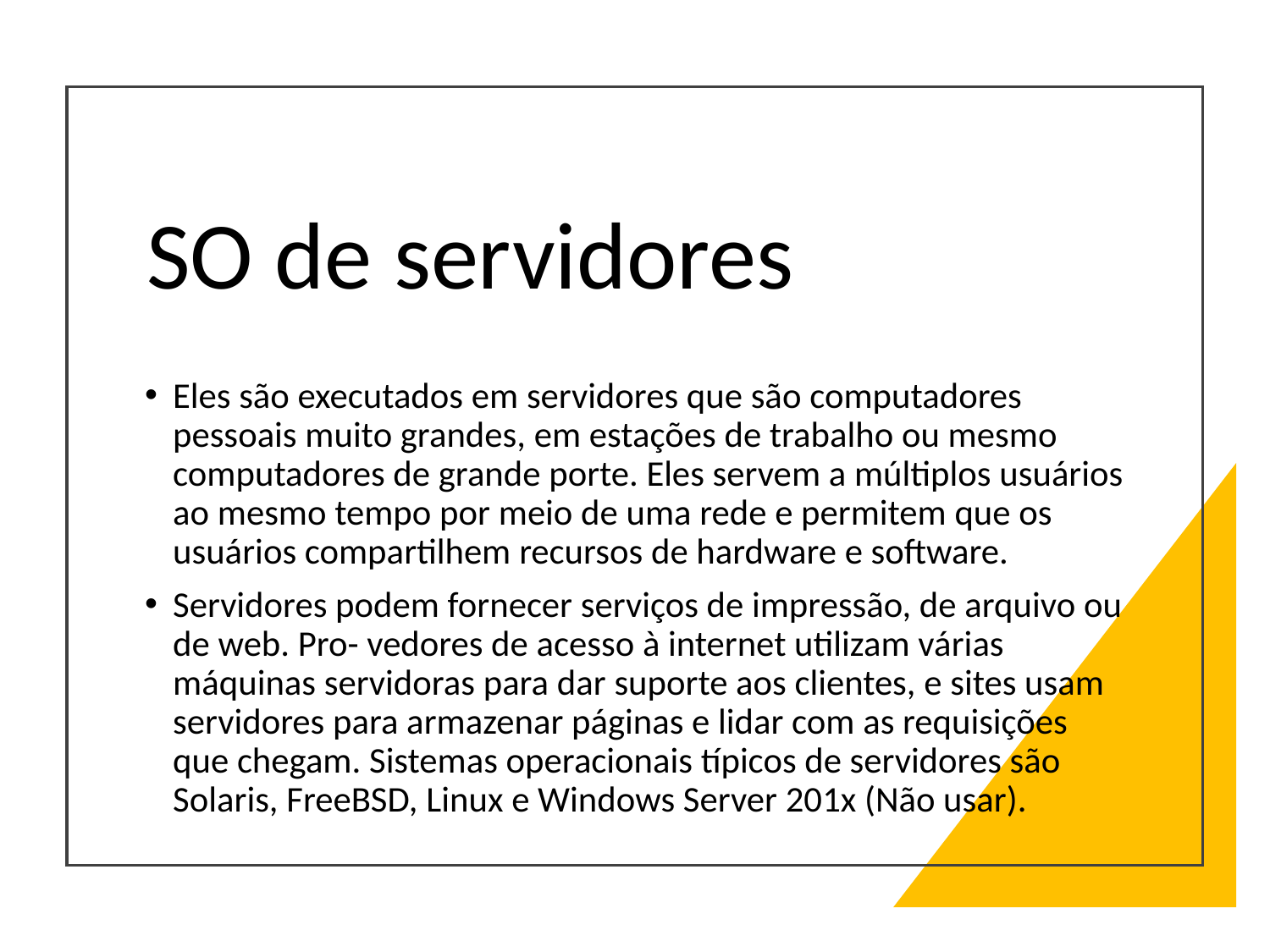

# SO de servidores
Eles são executados em servidores que são computadores pessoais muito grandes, em estações de trabalho ou mesmo computadores de grande porte. Eles servem a múltiplos usuários ao mesmo tempo por meio de uma rede e permitem que os usuários compartilhem recursos de hardware e software.
Servidores podem fornecer serviços de impressão, de arquivo ou de web. Pro- vedores de acesso à internet utilizam várias máquinas servidoras para dar suporte aos clientes, e sites usam servidores para armazenar páginas e lidar com as requisições que chegam. Sistemas operacionais típicos de servidores são Solaris, FreeBSD, Linux e Windows Server 201x (Não usar).